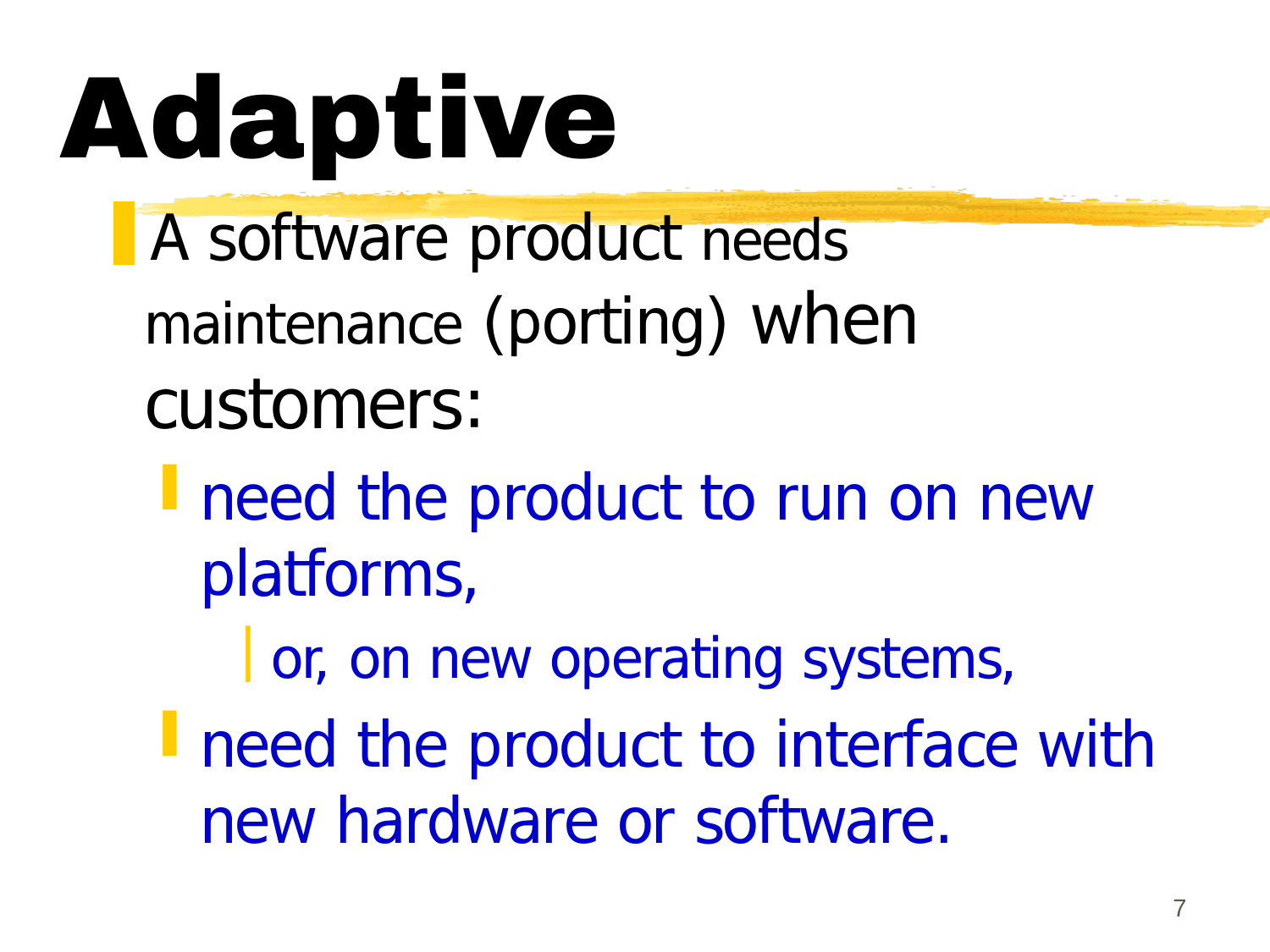

# Adaptive
A software product needs maintenance (porting) when customers:
need the product to run on new platforms,
or, on new operating systems,
need the product to interface with new hardware or software.
7